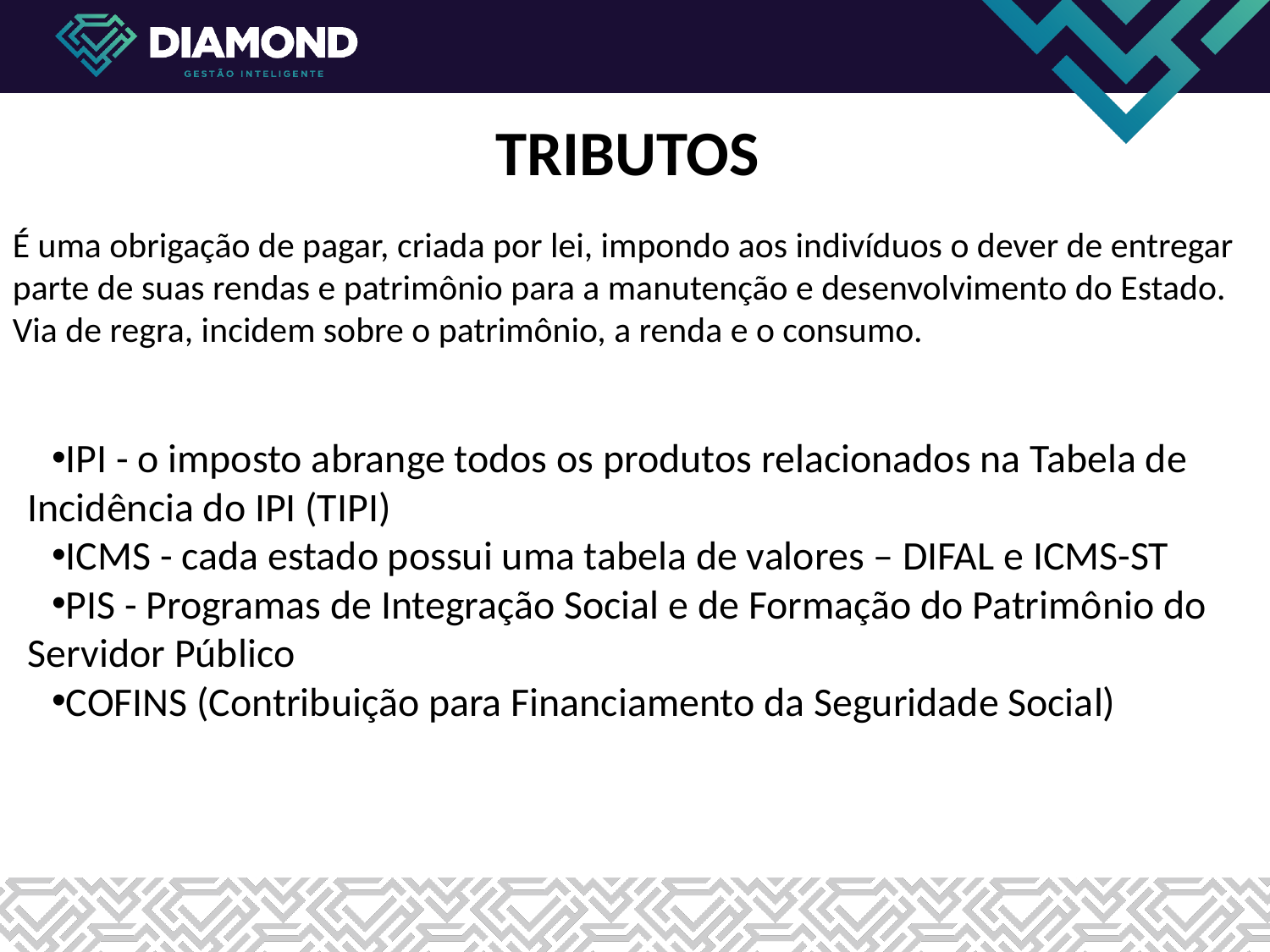

TRIBUTOS

É uma obrigação de pagar, criada por lei, impondo aos indivíduos o dever de entregar parte de suas rendas e patrimônio para a manutenção e desenvolvimento do Estado. Via de regra, incidem sobre o patrimônio, a renda e o consumo.
IPI - o imposto abrange todos os produtos relacionados na Tabela de Incidência do IPI (TIPI)
ICMS - cada estado possui uma tabela de valores – DIFAL e ICMS-ST
PIS - Programas de Integração Social e de Formação do Patrimônio do Servidor Público
COFINS (Contribuição para Financiamento da Seguridade Social)